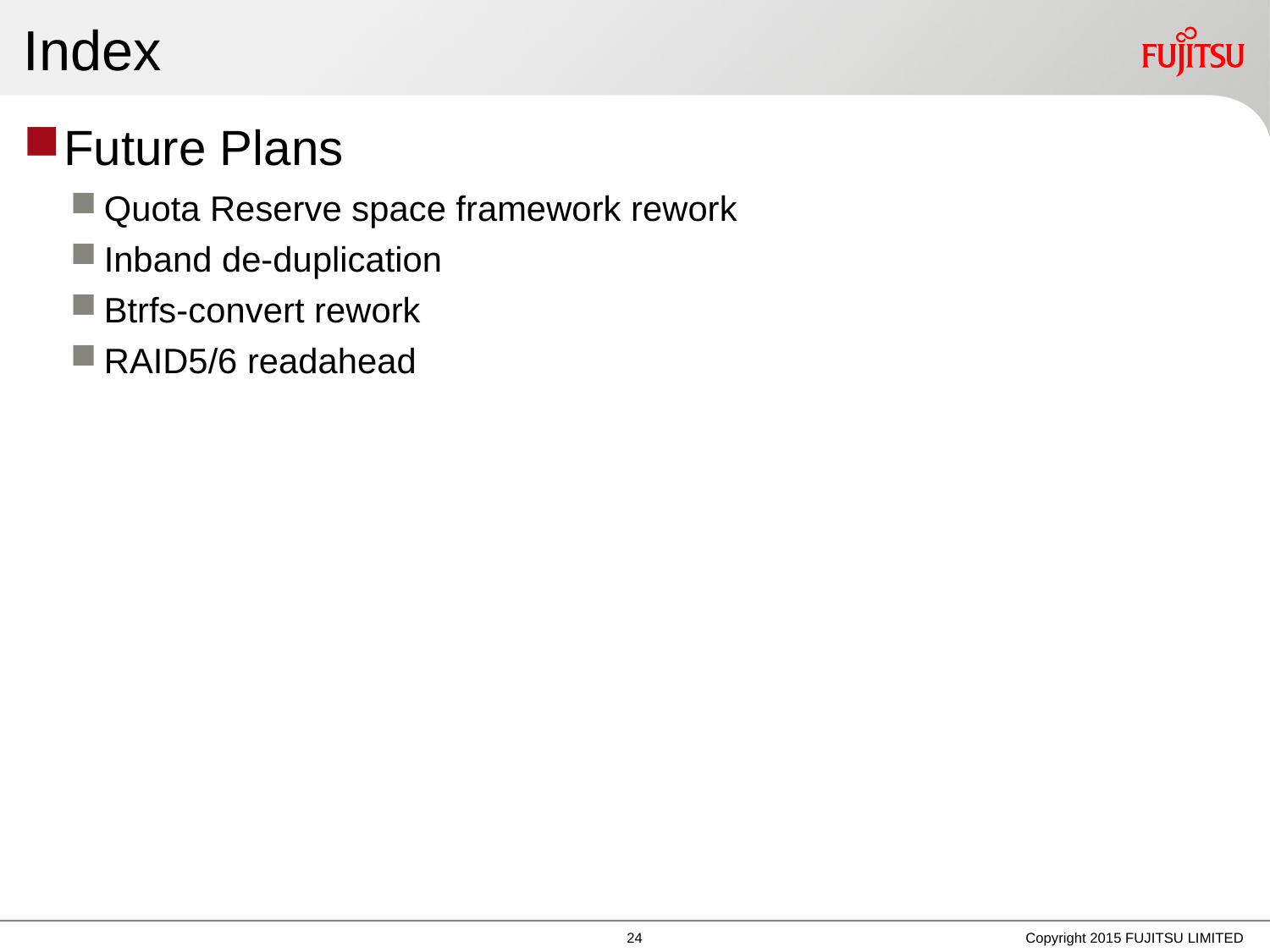

# Index
Future Plans
Quota Reserve space framework rework
Inband de-duplication
Btrfs-convert rework
RAID5/6 readahead

24
Copyright 2015 FUJITSU LIMITED